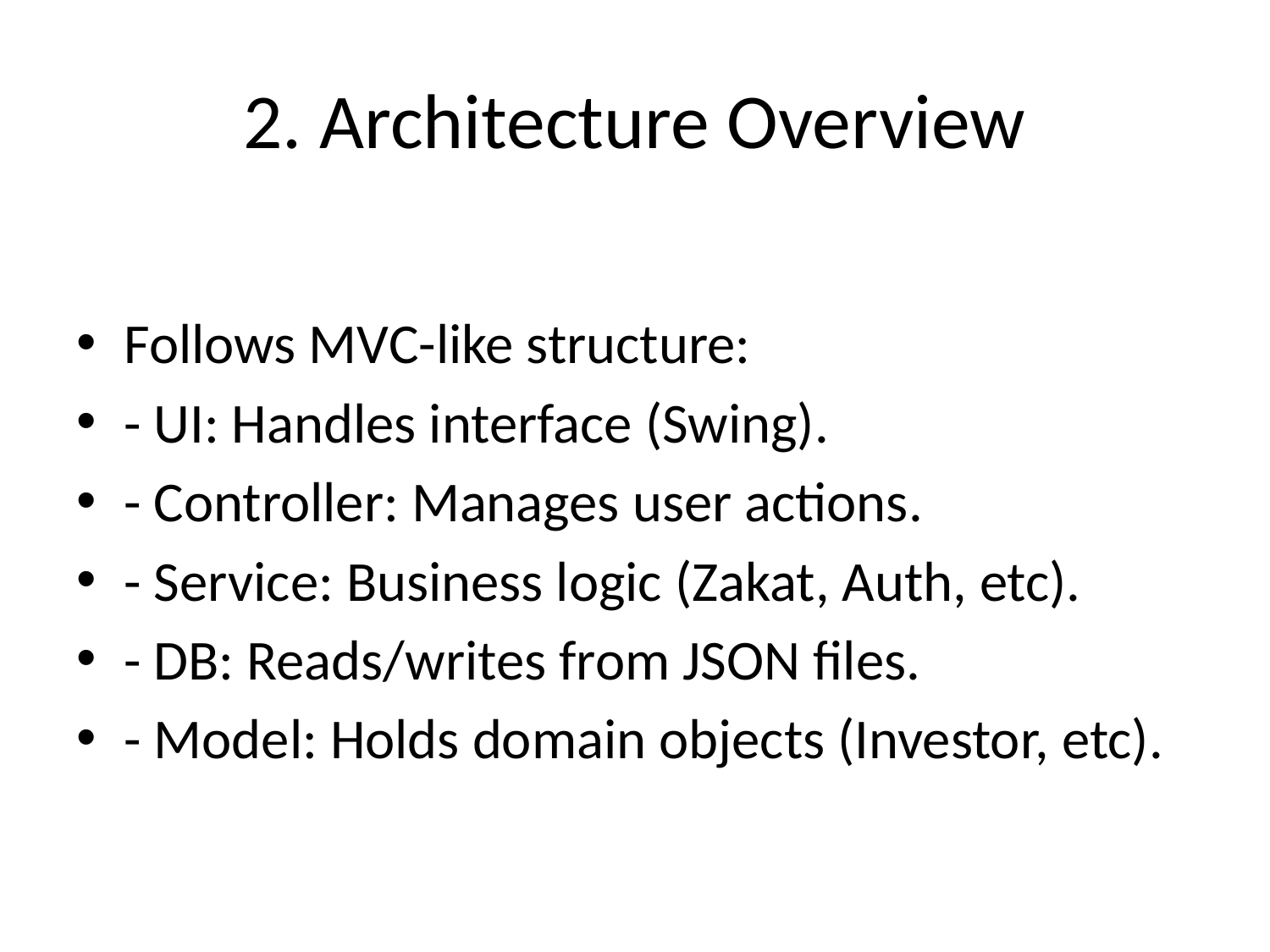

# 2. Architecture Overview

Follows MVC-like structure:
- UI: Handles interface (Swing).
- Controller: Manages user actions.
- Service: Business logic (Zakat, Auth, etc).
- DB: Reads/writes from JSON files.
- Model: Holds domain objects (Investor, etc).